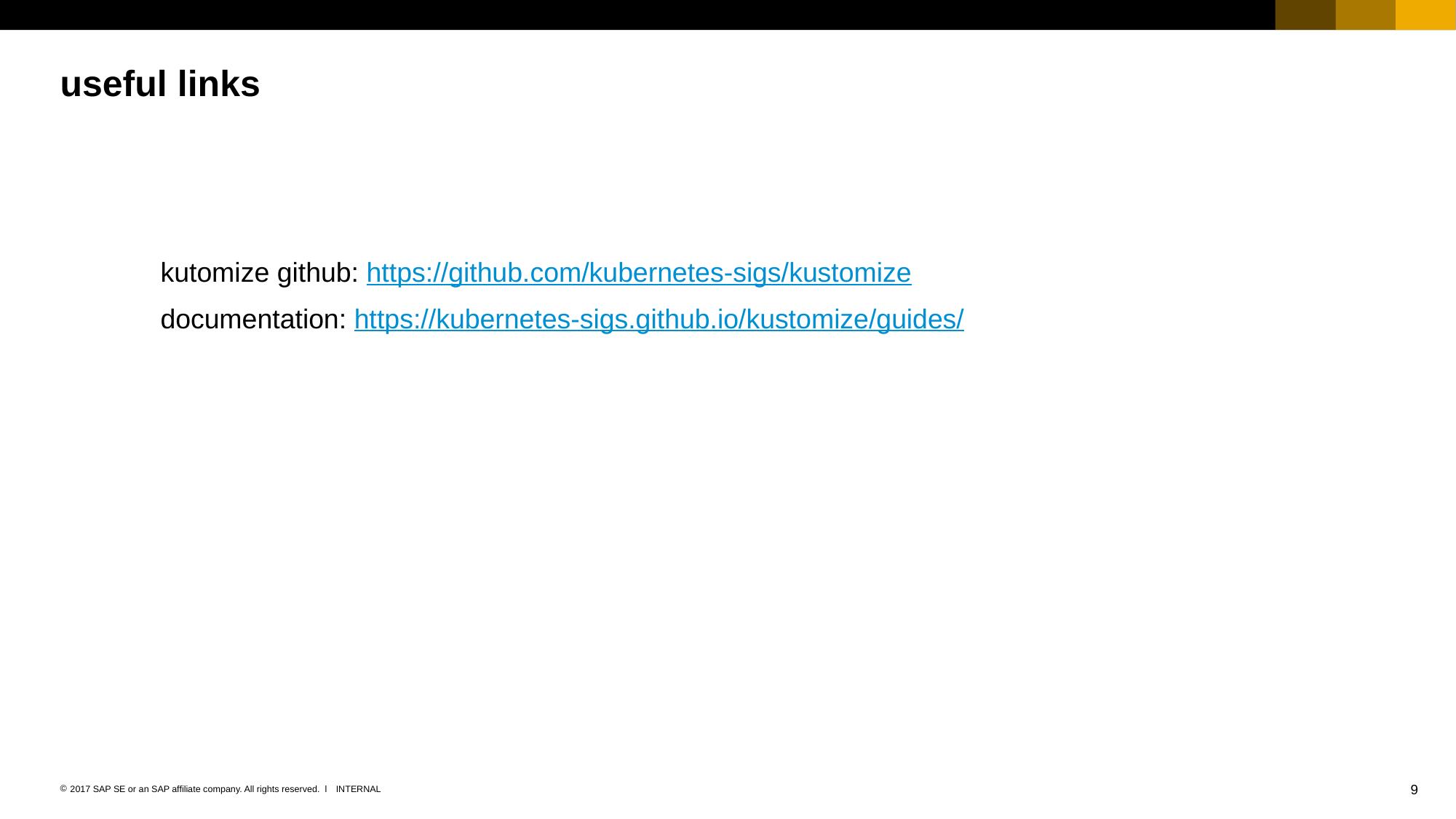

# useful links
kutomize github: https://github.com/kubernetes-sigs/kustomize
documentation: https://kubernetes-sigs.github.io/kustomize/guides/